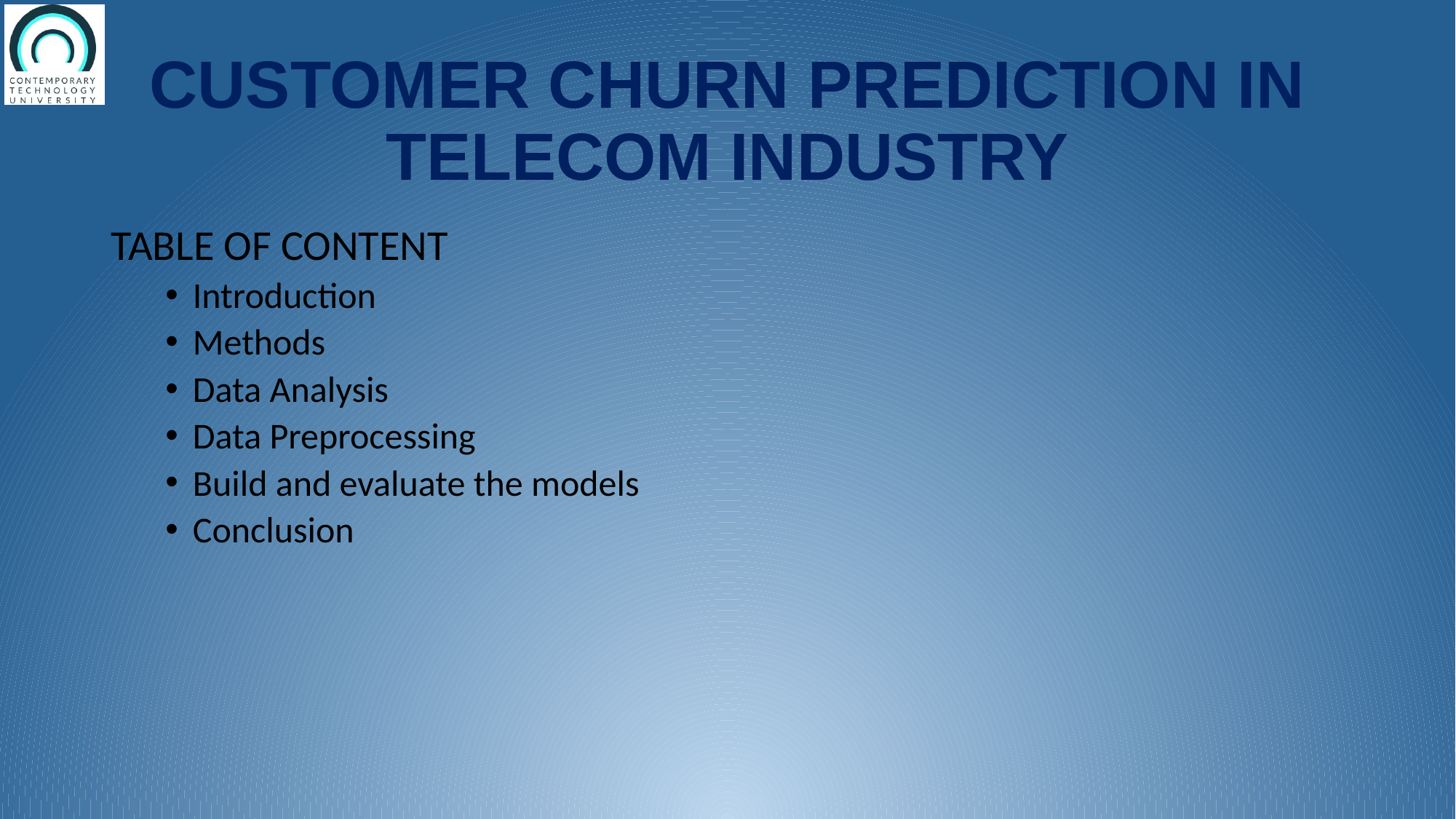

# CUSTOMER CHURN PREDICTION IN TELECOM INDUSTRY
TABLE OF CONTENT
Introduction
Methods
Data Analysis
Data Preprocessing
Build and evaluate the models
Conclusion